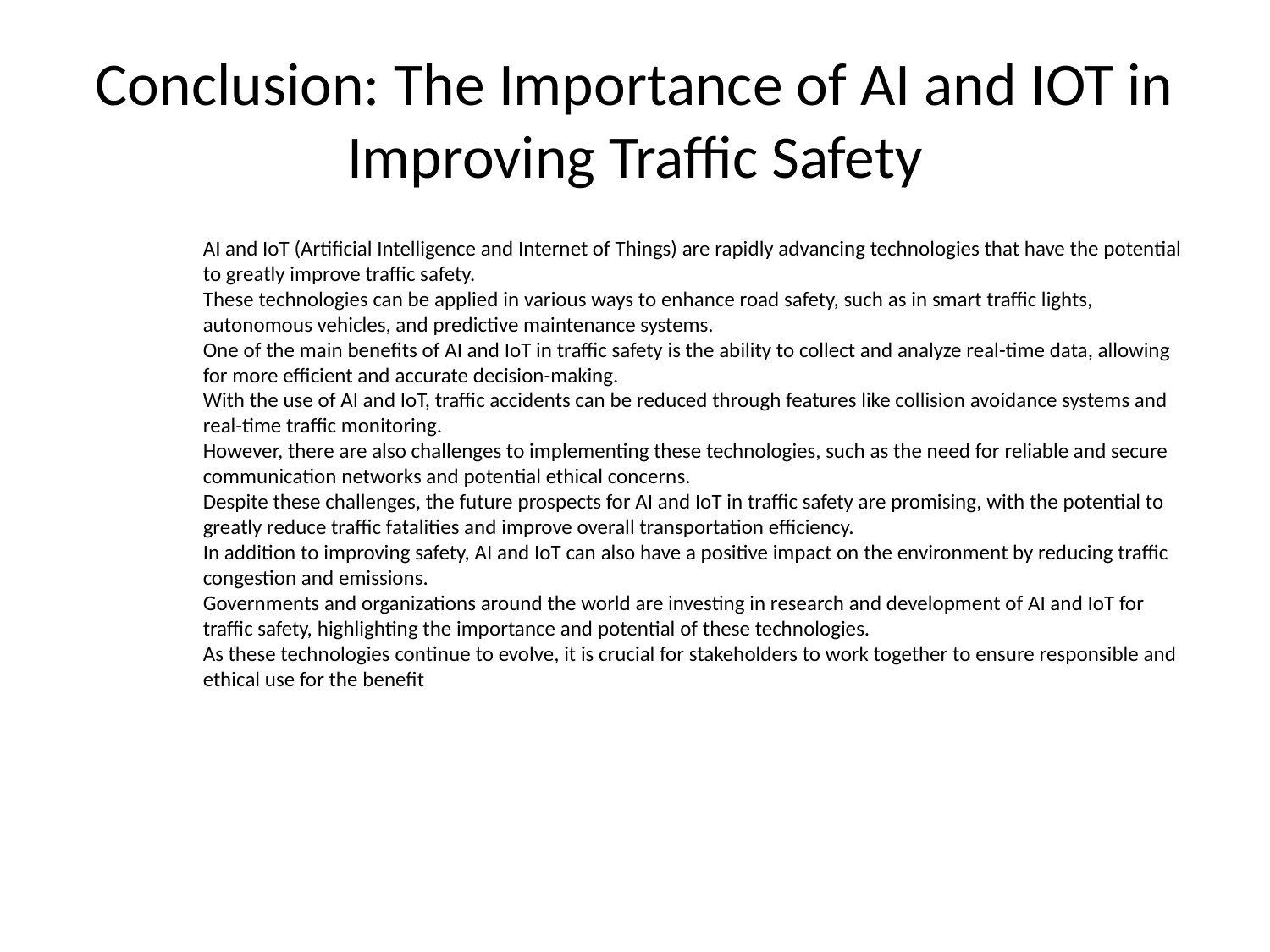

# Conclusion: The Importance of AI and IOT in Improving Traffic Safety

AI and IoT (Artificial Intelligence and Internet of Things) are rapidly advancing technologies that have the potential to greatly improve traffic safety.
These technologies can be applied in various ways to enhance road safety, such as in smart traffic lights, autonomous vehicles, and predictive maintenance systems.
One of the main benefits of AI and IoT in traffic safety is the ability to collect and analyze real-time data, allowing for more efficient and accurate decision-making.
With the use of AI and IoT, traffic accidents can be reduced through features like collision avoidance systems and real-time traffic monitoring.
However, there are also challenges to implementing these technologies, such as the need for reliable and secure communication networks and potential ethical concerns.
Despite these challenges, the future prospects for AI and IoT in traffic safety are promising, with the potential to greatly reduce traffic fatalities and improve overall transportation efficiency.
In addition to improving safety, AI and IoT can also have a positive impact on the environment by reducing traffic congestion and emissions.
Governments and organizations around the world are investing in research and development of AI and IoT for traffic safety, highlighting the importance and potential of these technologies.
As these technologies continue to evolve, it is crucial for stakeholders to work together to ensure responsible and ethical use for the benefit